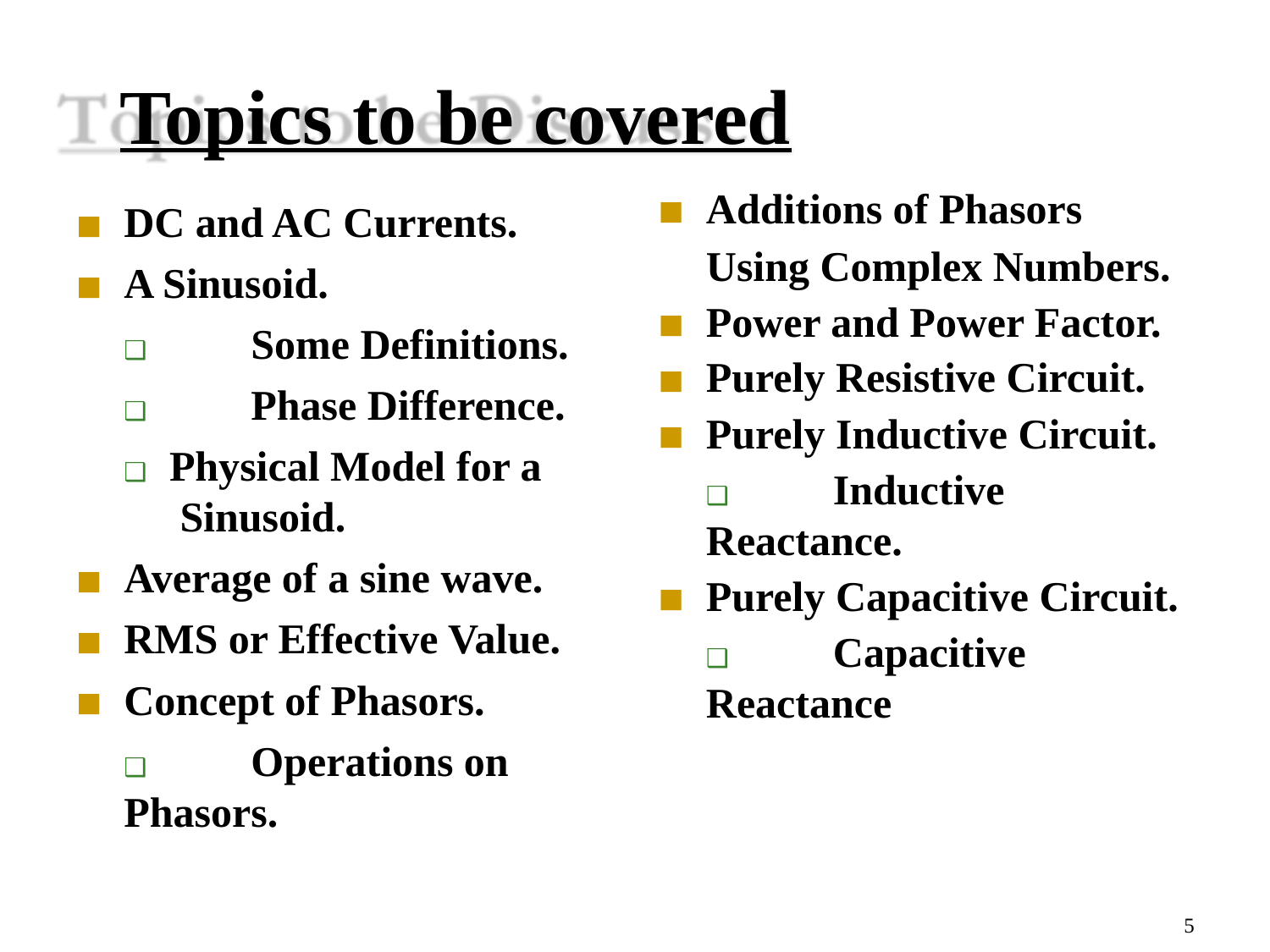

# Topics to be covered

Additions of Phasors
Using Complex Numbers.
Power and Power Factor.
Purely Resistive Circuit.
Purely Inductive Circuit.
❑	Inductive Reactance.
Purely Capacitive Circuit.
❑	Capacitive Reactance
DC and AC Currents.
A Sinusoid.
❑	Some Definitions.
❑	Phase Difference.
❑	Physical Model for a  Sinusoid.
Average of a sine wave.
RMS or Effective Value.
Concept of Phasors.
❑	Operations on Phasors.
5